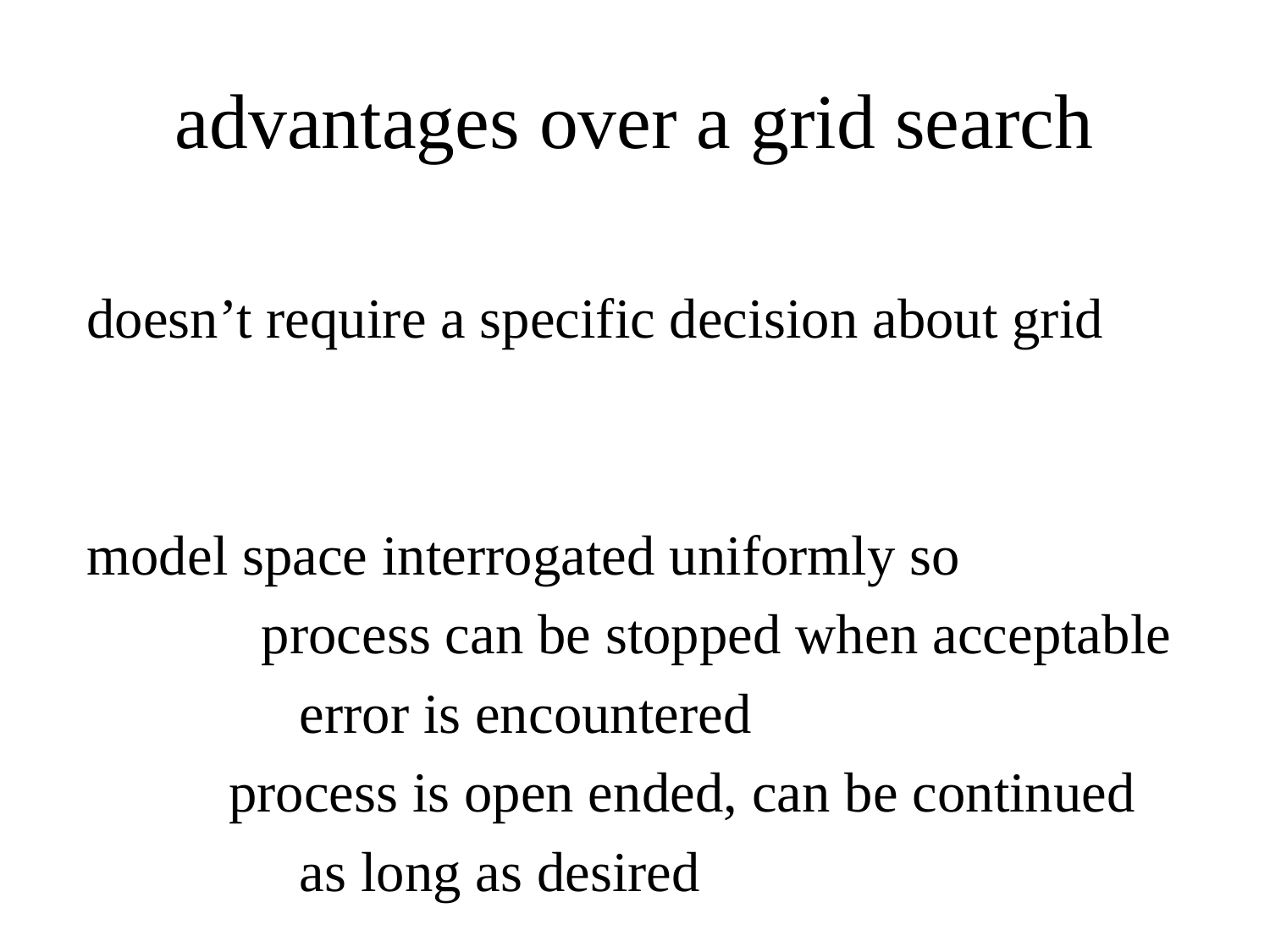

# advantages over a grid search
doesn’t require a specific decision about grid

model space interrogated uniformly so
		process can be stopped when acceptable
               error is encountered
          process is open ended, can be continued
               as long as desired